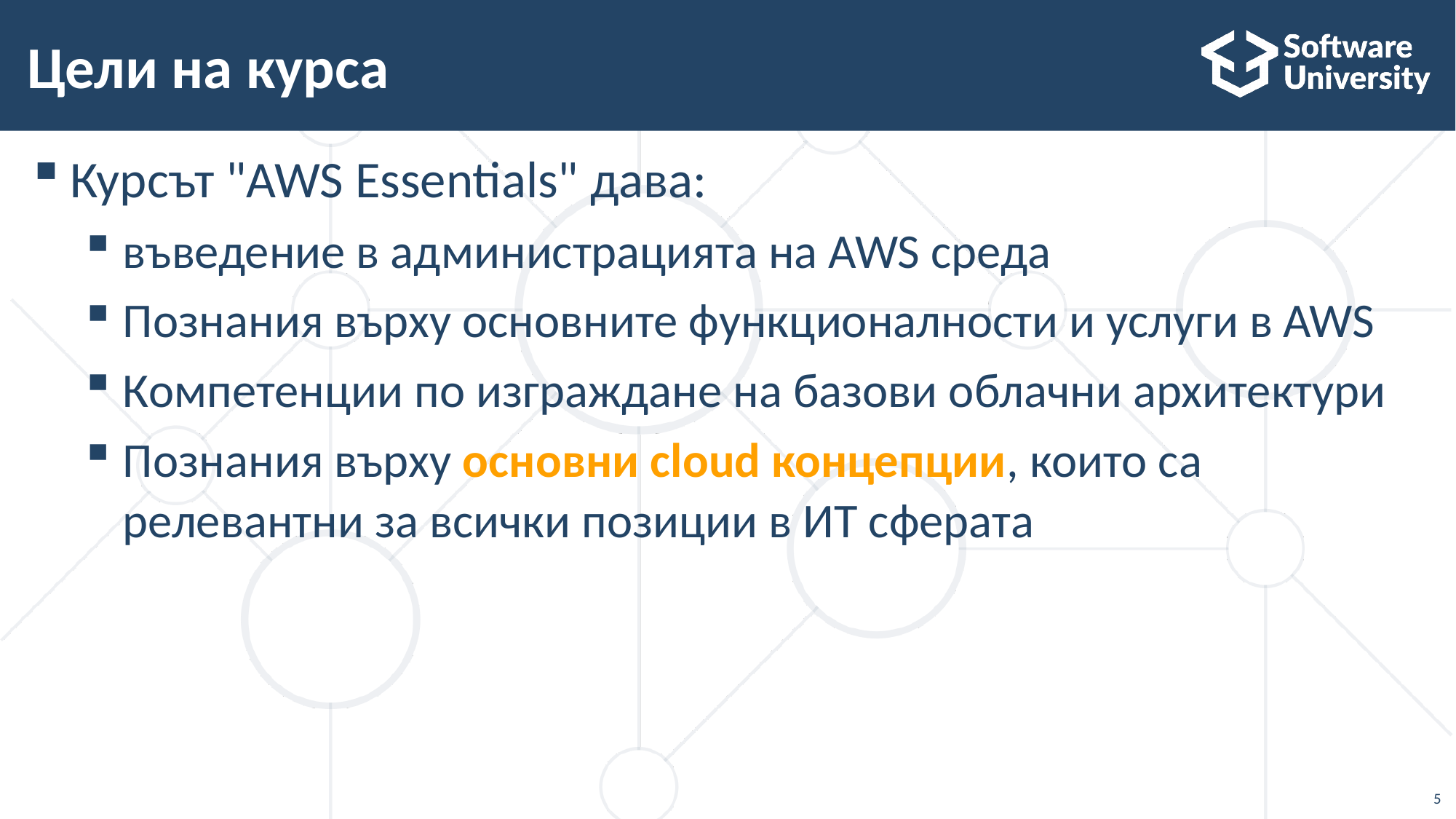

# Цели на курса
Курсът "AWS Essentials" дава:
въведение в администрацията на AWS среда
Познания върху основните функционалности и услуги в AWS
Компетенции по изграждане на базови oблачни архитектури
Познания върху основни cloud концепции, които са релевантни за всички позиции в ИТ сферата
5